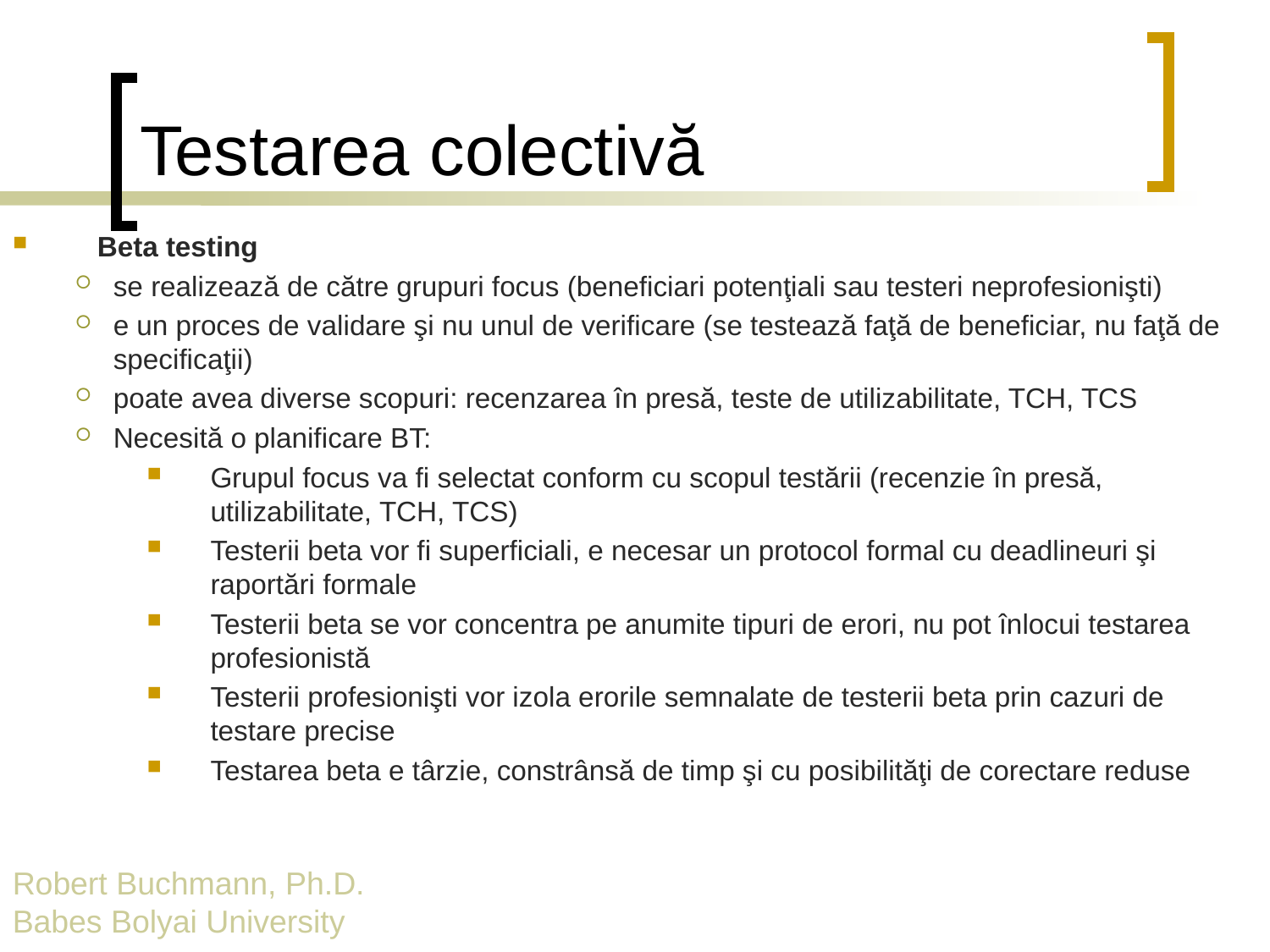

# Testarea colectivă
Beta testing
se realizează de către grupuri focus (beneficiari potenţiali sau testeri neprofesionişti)
e un proces de validare şi nu unul de verificare (se testează faţă de beneficiar, nu faţă de specificaţii)
poate avea diverse scopuri: recenzarea în presă, teste de utilizabilitate, TCH, TCS
Necesită o planificare BT:
Grupul focus va fi selectat conform cu scopul testării (recenzie în presă, utilizabilitate, TCH, TCS)
Testerii beta vor fi superficiali, e necesar un protocol formal cu deadlineuri şi raportări formale
Testerii beta se vor concentra pe anumite tipuri de erori, nu pot înlocui testarea profesionistă
Testerii profesionişti vor izola erorile semnalate de testerii beta prin cazuri de testare precise
Testarea beta e târzie, constrânsă de timp şi cu posibilităţi de corectare reduse